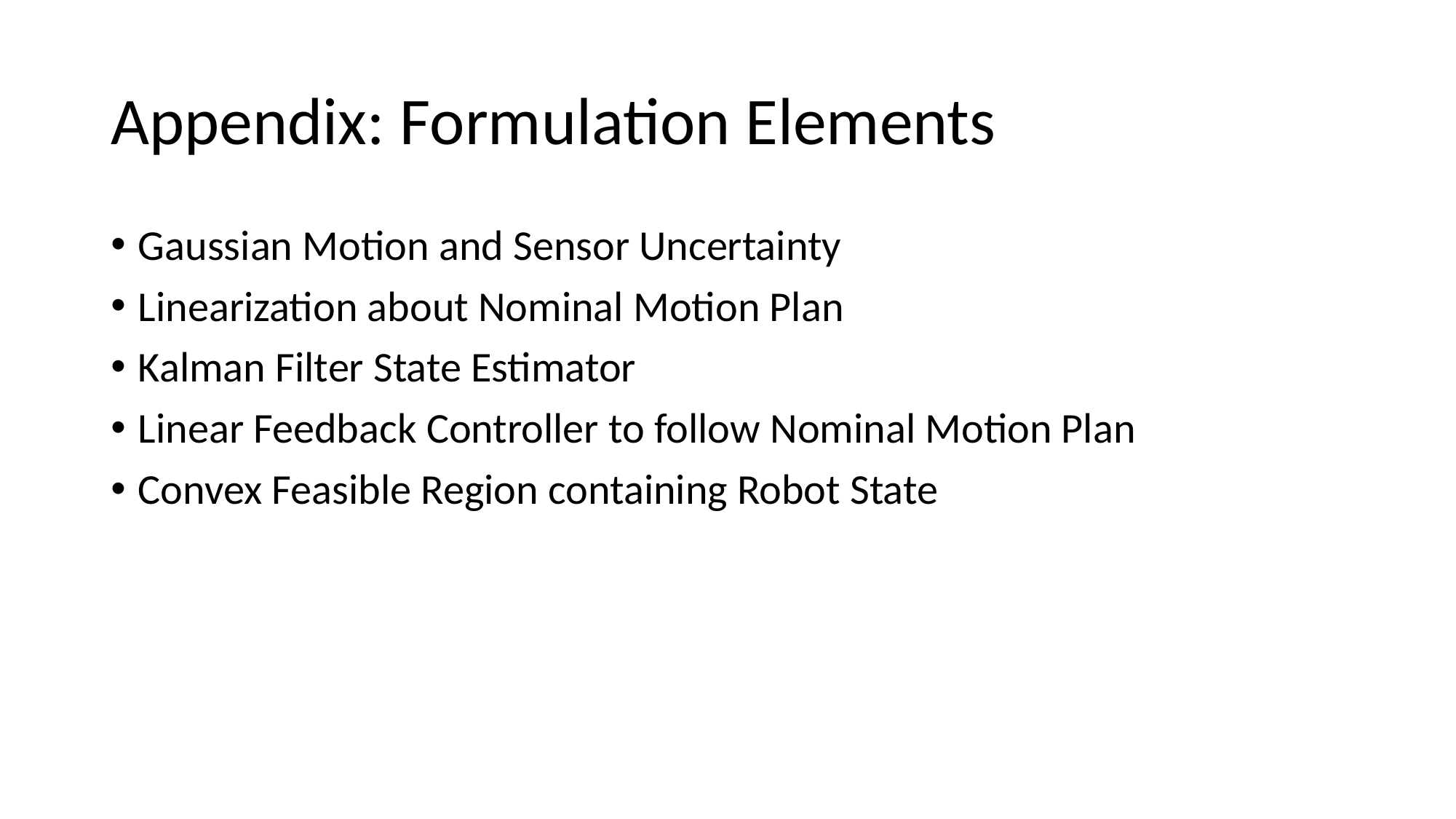

# Appendix: Formulation Elements
Gaussian Motion and Sensor Uncertainty
Linearization about Nominal Motion Plan
Kalman Filter State Estimator
Linear Feedback Controller to follow Nominal Motion Plan
Convex Feasible Region containing Robot State